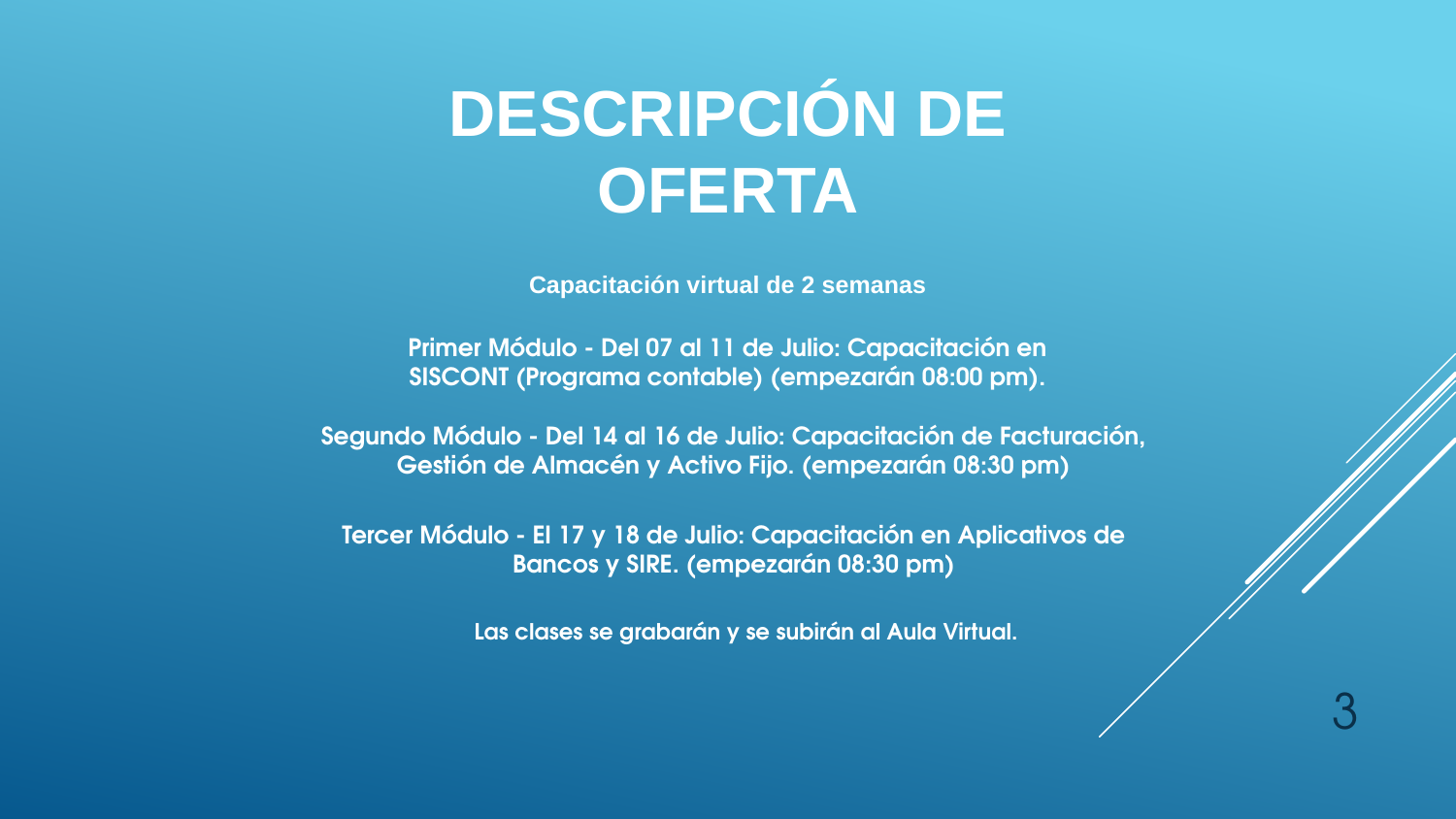

DESCRIPCIÓN DE
OFERTA
Capacitación virtual de 2 semanas
Primer Módulo - Del 07 al 11 de Julio: Capacitación en SISCONT (Programa contable) (empezarán 08:00 pm).
Segundo Módulo - Del 14 al 16 de Julio: Capacitación de Facturación, Gestión de Almacén y Activo Fijo. (empezarán 08:30 pm)
Tercer Módulo - El 17 y 18 de Julio: Capacitación en Aplicativos de Bancos y SIRE. (empezarán 08:30 pm)
Las clases se grabarán y se subirán al Aula Virtual.
3